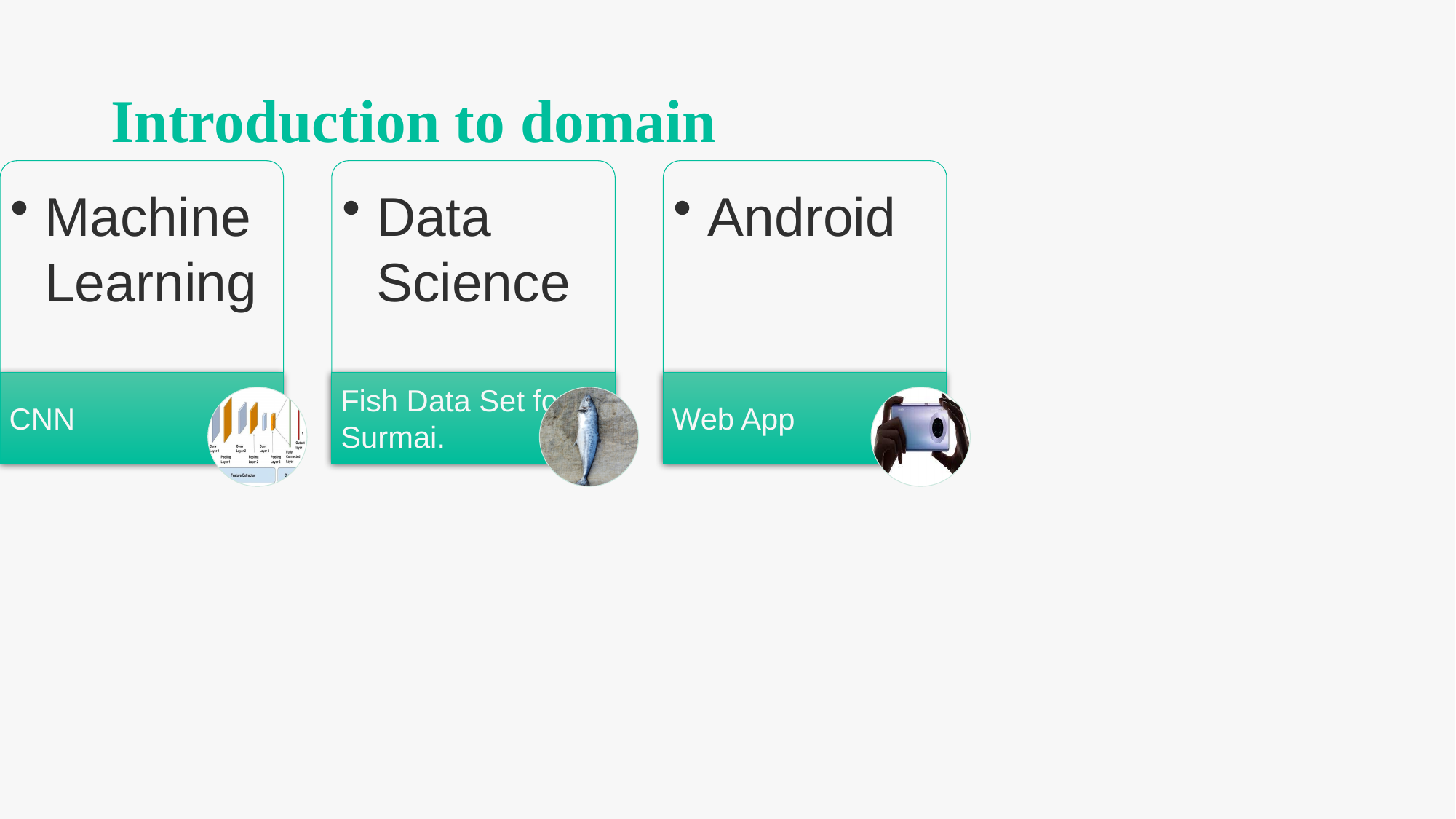

Introduction to domain
Machine Learning
CNN
Data Science
Fish Data Set for Surmai.
Android
Web App